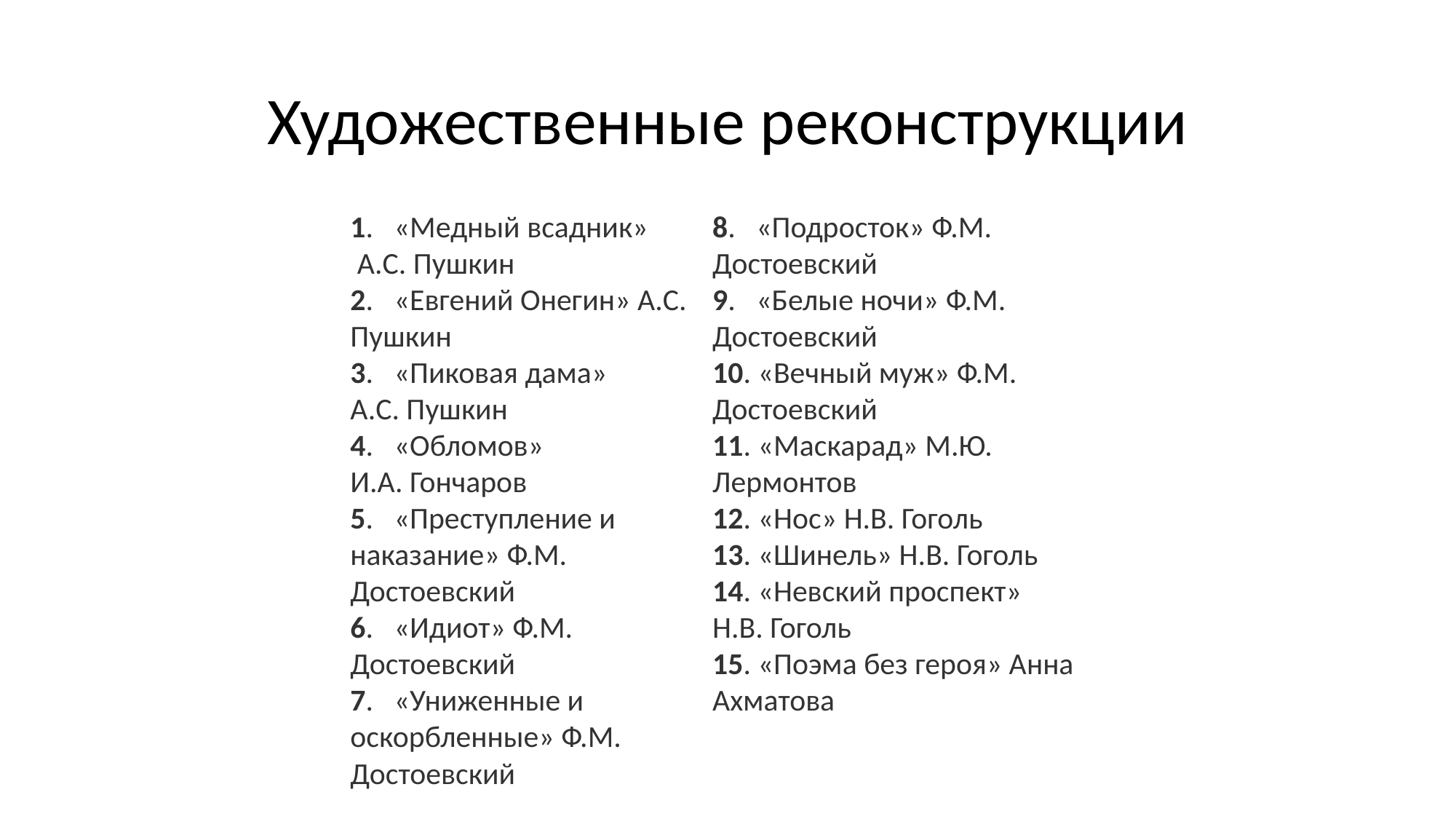

# Художественные реконструкции
1.   «Медный всадник»
 А.С. Пушкин
2.   «Евгений Онегин» А.С. Пушкин
3.   «Пиковая дама»
А.С. Пушкин
4.   «Обломов»
И.А. Гончаров
5.   «Преступление и наказание» Ф.М. Достоевский
6.   «Идиот» Ф.М. Достоевский
7.   «Униженные и оскорбленные» Ф.М. Достоевский
8.   «Подросток» Ф.М. Достоевский
9.   «Белые ночи» Ф.М. Достоевский
10. «Вечный муж» Ф.М. Достоевский
11. «Маскарад» М.Ю. Лермонтов
12. «Нос» Н.В. Гоголь
13. «Шинель» Н.В. Гоголь
14. «Невский проспект» Н.В. Гоголь
15. «Поэма без героя» Анна Ахматова